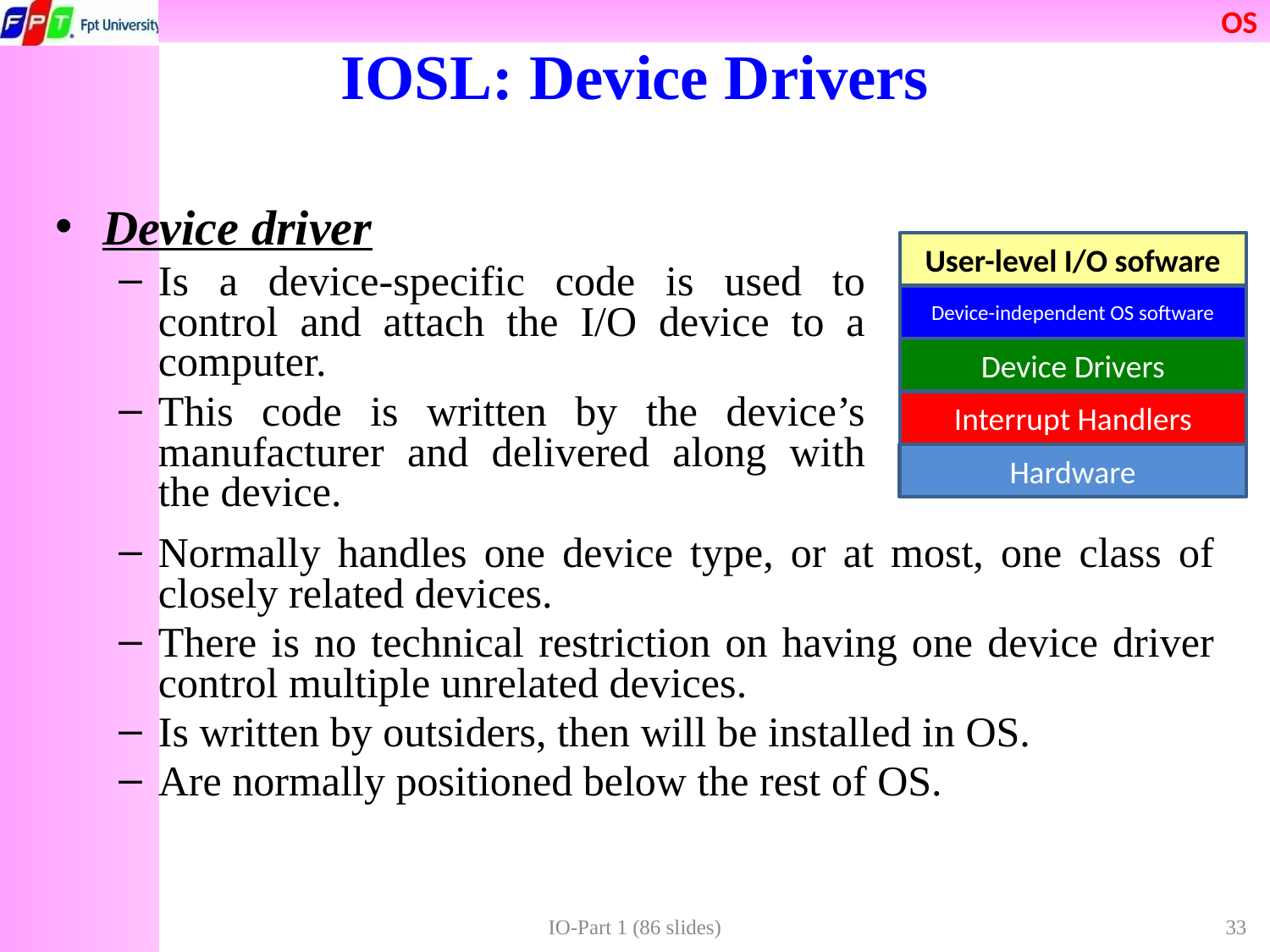

# IOSL: Device Drivers
Device driver
Is a device-specific code is used to control and attach the I/O device to a computer.
This code is written by the device’s manufacturer and delivered along with the device.
User-level I/O sofware
Device-independent OS software
Device Drivers
Interrupt Handlers
Hardware
Normally handles one device type, or at most, one class of closely related devices.
There is no technical restriction on having one device driver control multiple unrelated devices.
Is written by outsiders, then will be installed in OS.
Are normally positioned below the rest of OS.
IO-Part 1 (86 slides)
33